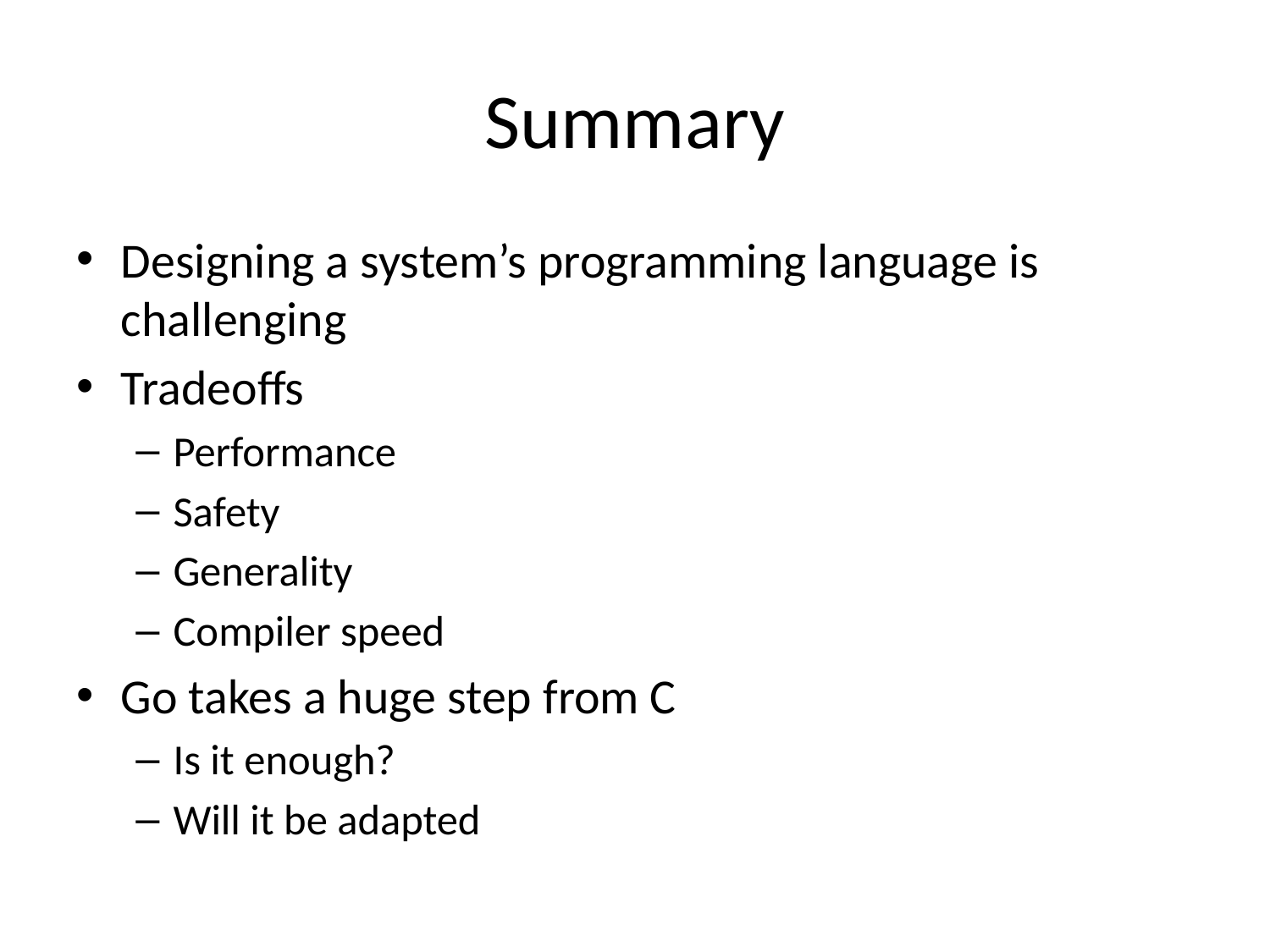

# Summary
Designing a system’s programming language is challenging
Tradeoffs
Performance
Safety
Generality
Compiler speed
Go takes a huge step from C
Is it enough?
Will it be adapted